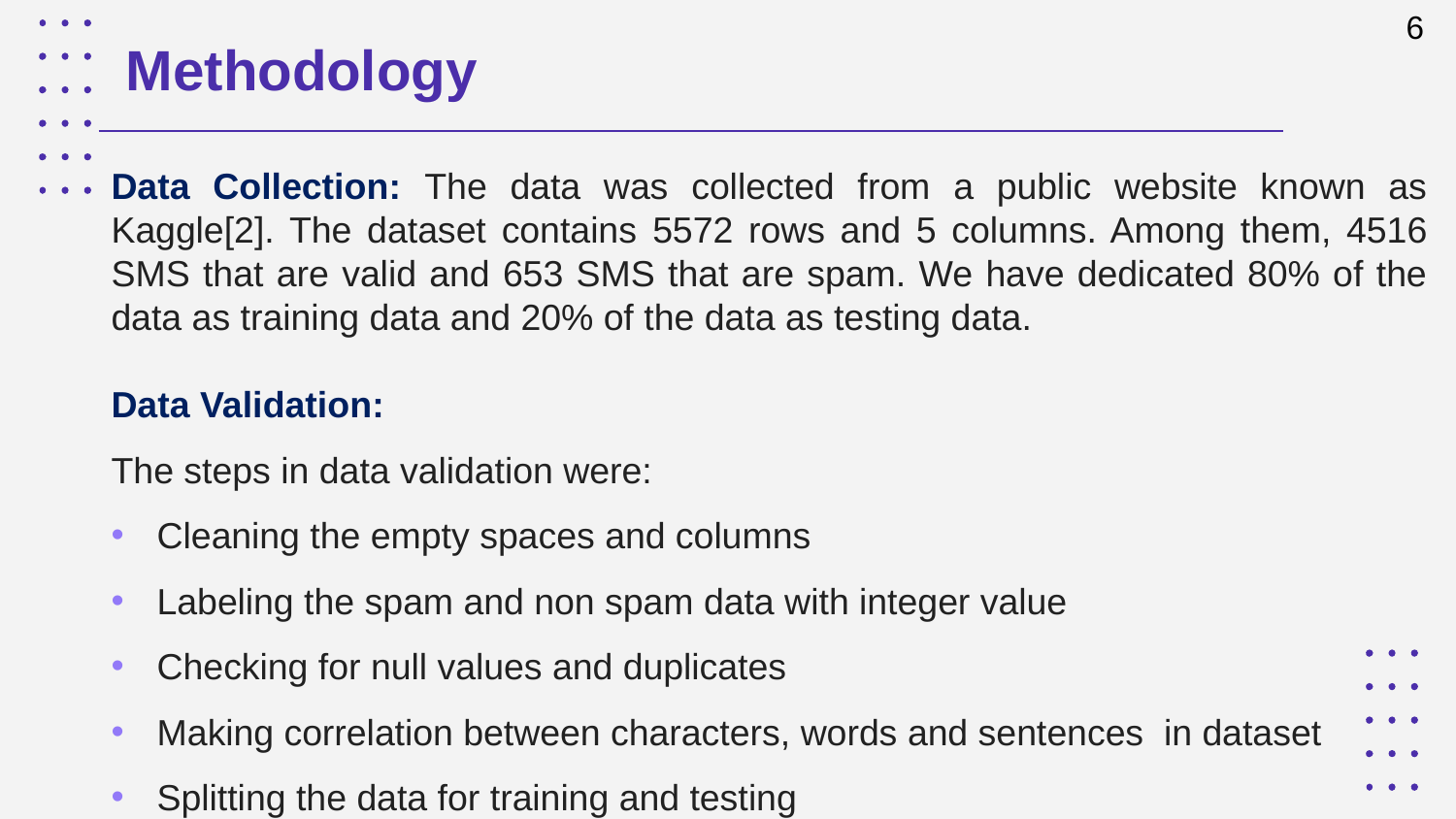

6
 	Methodology
Data Collection: The data was collected from a public website known as Kaggle[2]. The dataset contains 5572 rows and 5 columns. Among them, 4516 SMS that are valid and 653 SMS that are spam. We have dedicated 80% of the data as training data and 20% of the data as testing data.

Data Validation:
The steps in data validation were:
Cleaning the empty spaces and columns
Labeling the spam and non spam data with integer value
Checking for null values and duplicates
Making correlation between characters, words and sentences  in dataset
Splitting the data for training and testing